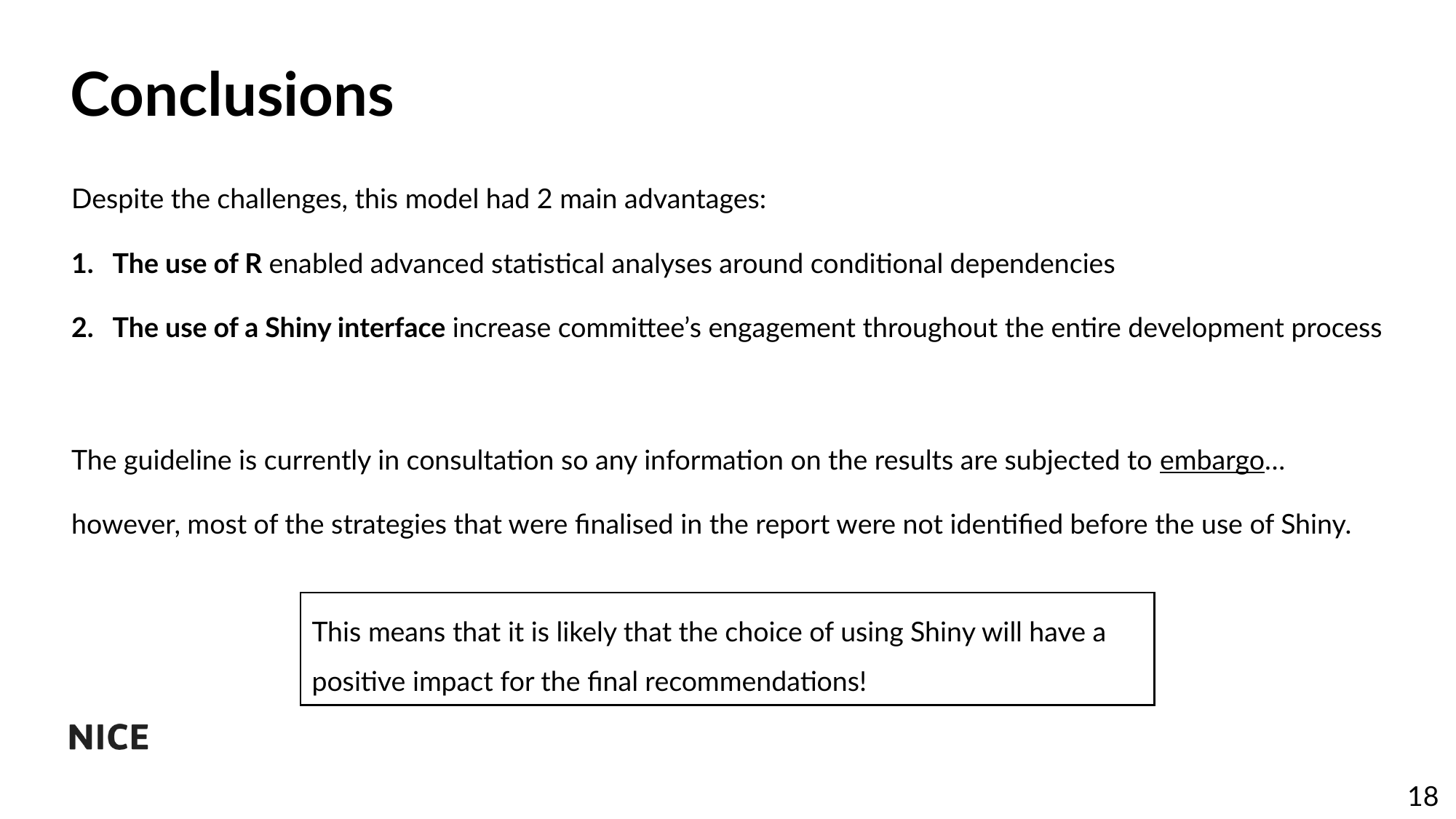

# Conclusions
Despite the challenges, this model had 2 main advantages:
The use of R enabled advanced statistical analyses around conditional dependencies
The use of a Shiny interface increase committee’s engagement throughout the entire development process
The guideline is currently in consultation so any information on the results are subjected to embargo…
however, most of the strategies that were finalised in the report were not identified before the use of Shiny.
This means that it is likely that the choice of using Shiny will have a positive impact for the final recommendations!